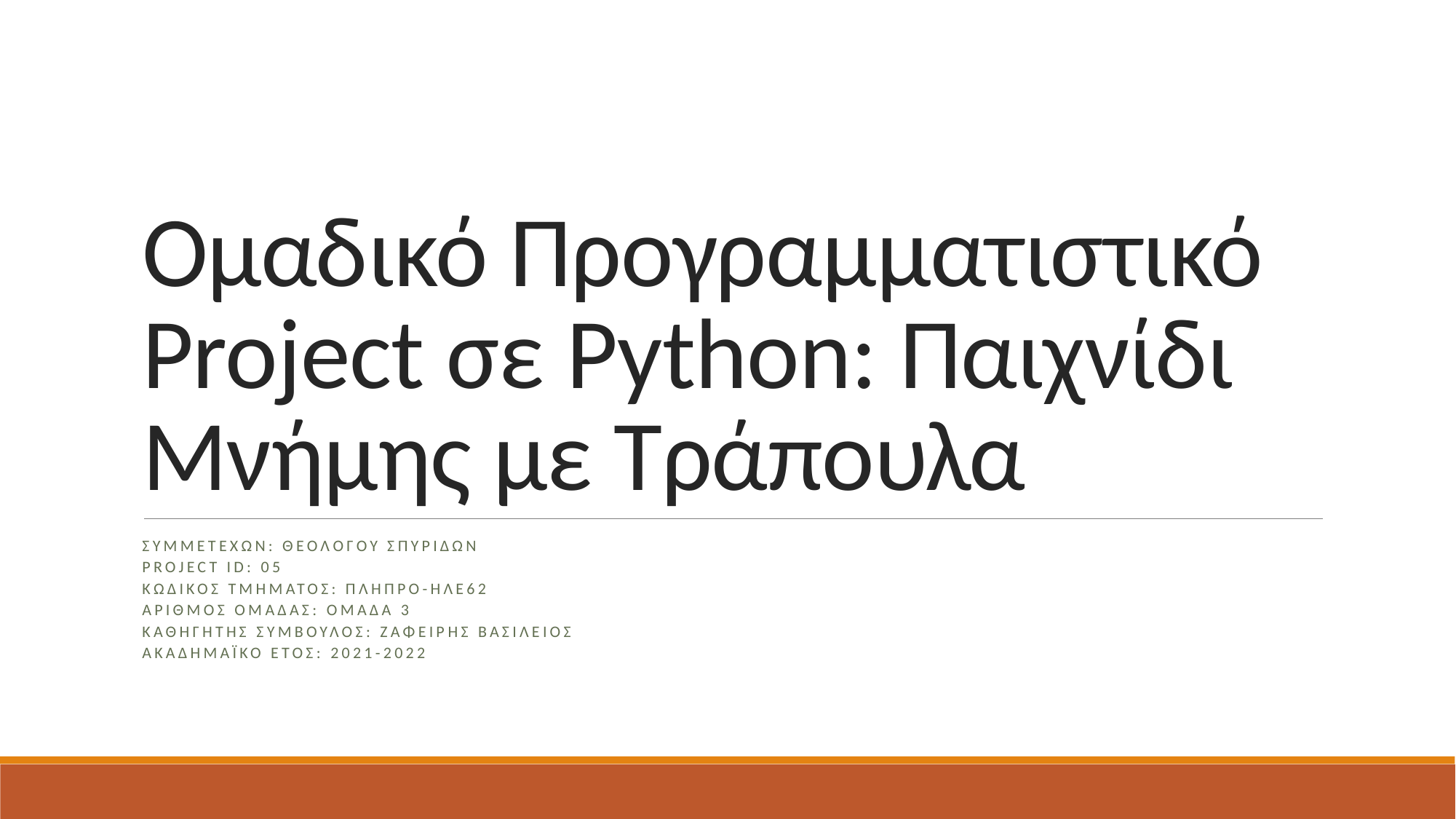

# Ομαδικό Προγραμματιστικό Project σε Python: Παιχνίδι Μνήμης με Τράπουλα
Συμμετέχων: Θεολόγου Σπυρίδων
Project ID: 05
Κωδικός Τμήματος: ΠΛΗΠΡΟ-ΗΛΕ62
Αριθμός Ομάδας: Ομάδα 3
Καθηγητής Σύμβουλος: Ζαφείρης Βασίλειος
Ακαδημαϊκό Έτος: 2021-2022